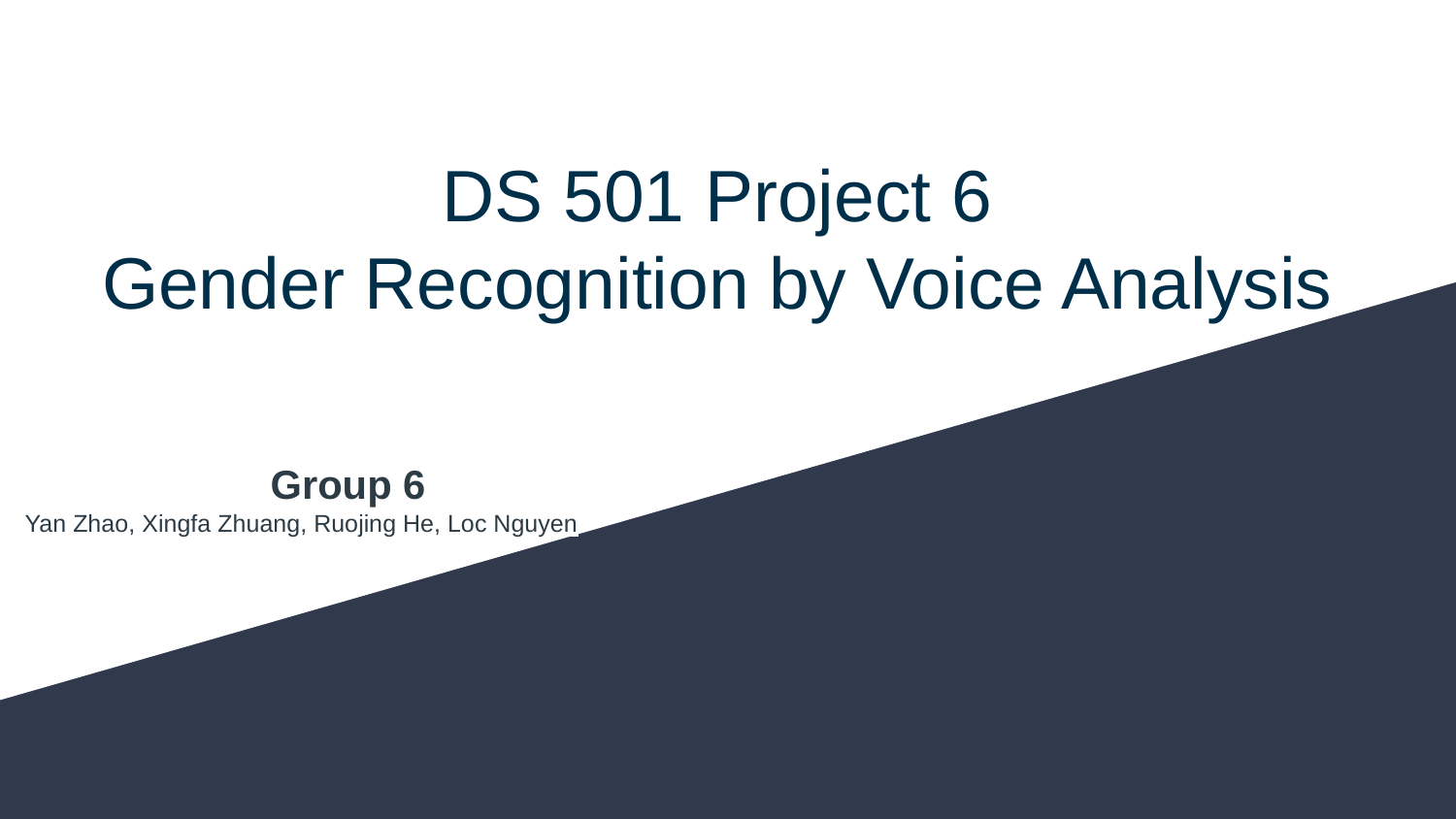

# DS 501 Project 6 Gender Recognition by Voice Analysis
Group 6
Yan Zhao, Xingfa Zhuang, Ruojing He, Loc Nguyen